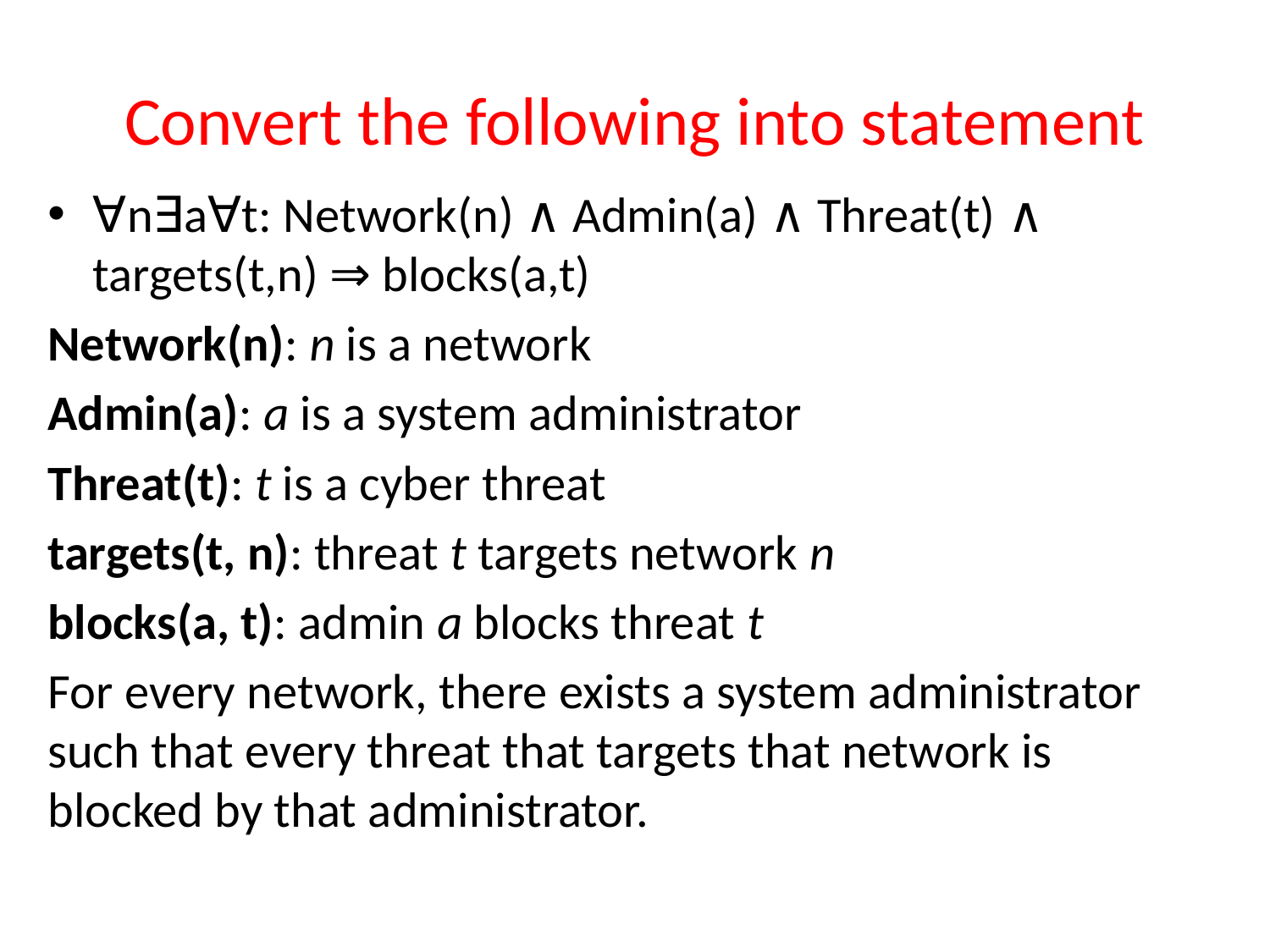

# Convert the following into statement
∀n∃a∀t: Network(n) ∧ Admin(a) ∧ Threat(t) ∧ targets(t,n) ⇒ blocks(a,t)
Network(n): n is a network
Admin(a): a is a system administrator
Threat(t): t is a cyber threat
targets(t, n): threat t targets network n
blocks(a, t): admin a blocks threat t
For every network, there exists a system administrator such that every threat that targets that network is blocked by that administrator.